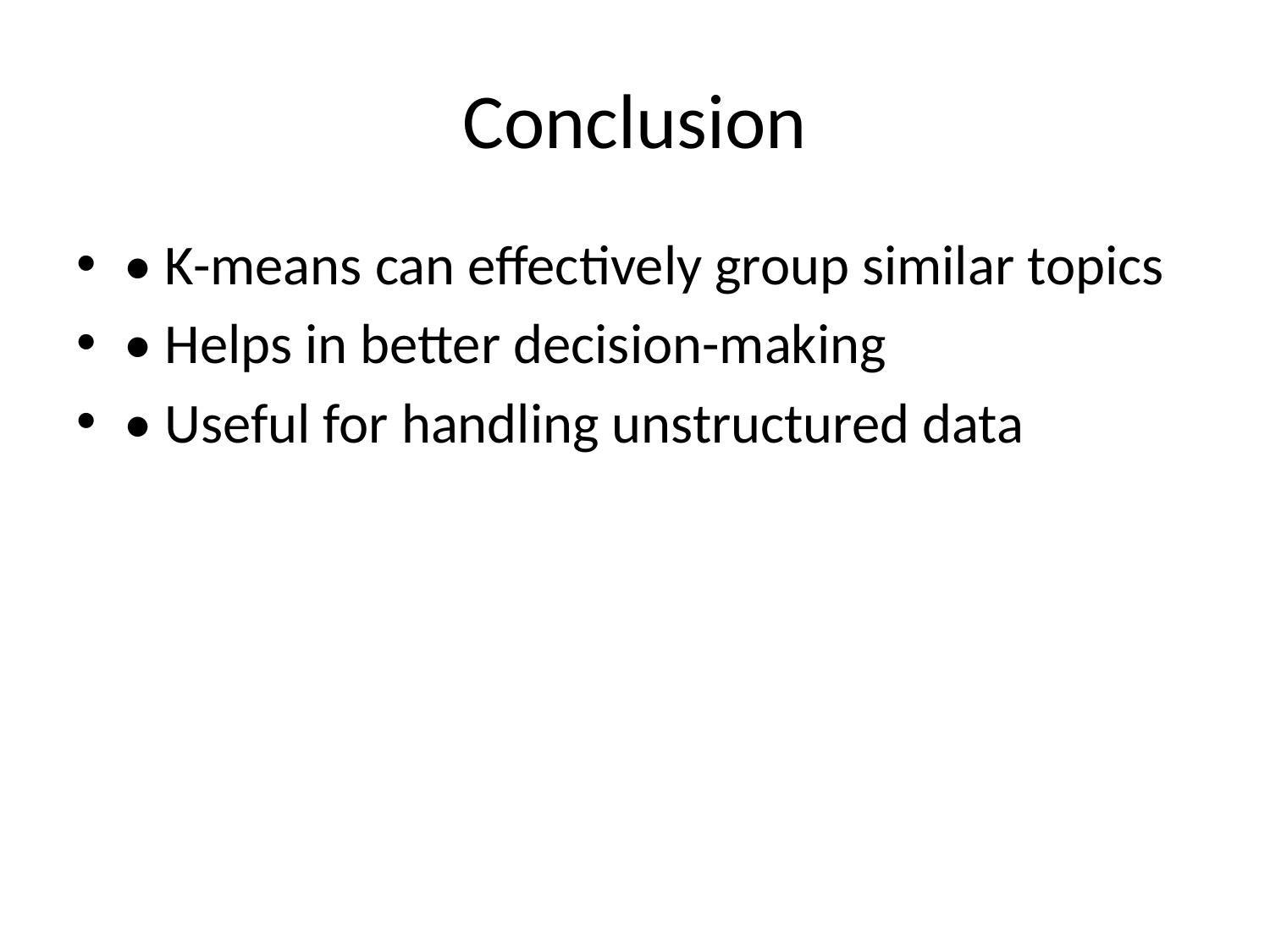

# Conclusion
• K-means can effectively group similar topics
• Helps in better decision-making
• Useful for handling unstructured data